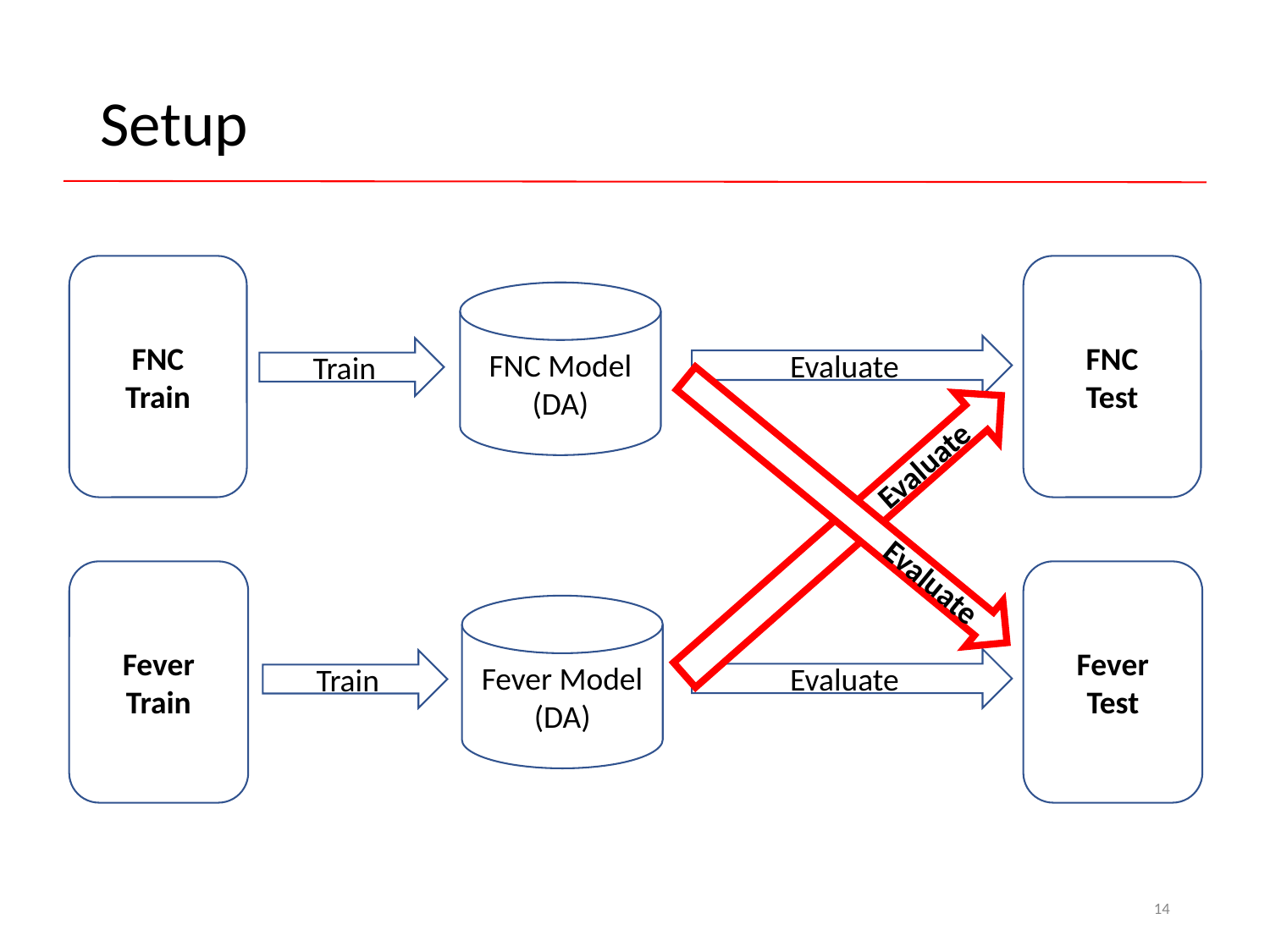

# Setup
FNC
Train
FNC
Test
FNC Model
(DA)
Evaluate
Train
                                 Evaluate
                                Evaluate
Fever
Train
Fever
Test
Fever Model
(DA)
Evaluate
Train
14